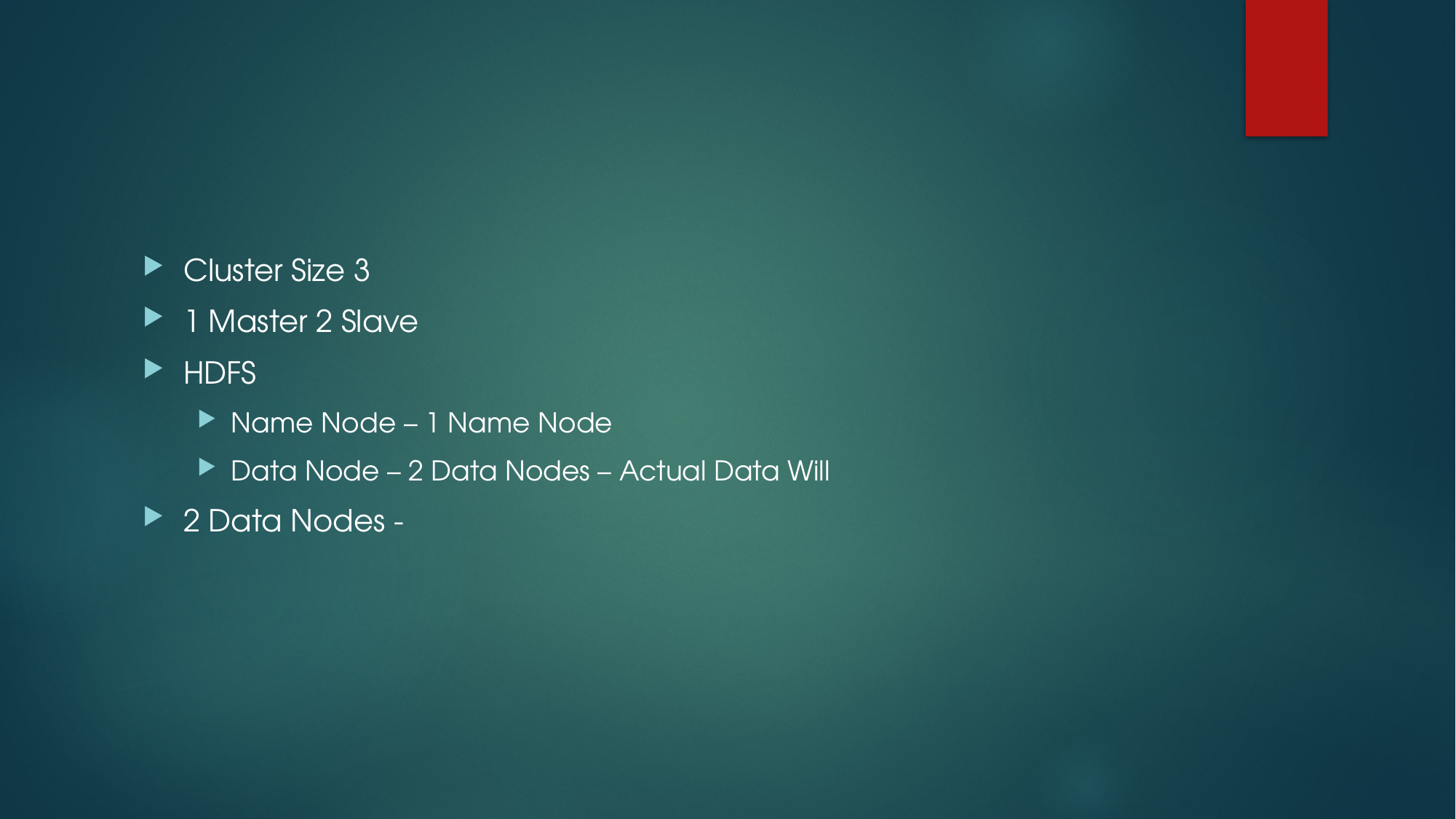

#
Cluster Size 3
1 Master 2 Slave
HDFS
Name Node – 1 Name Node
Data Node – 2 Data Nodes – Actual Data Will
2 Data Nodes -